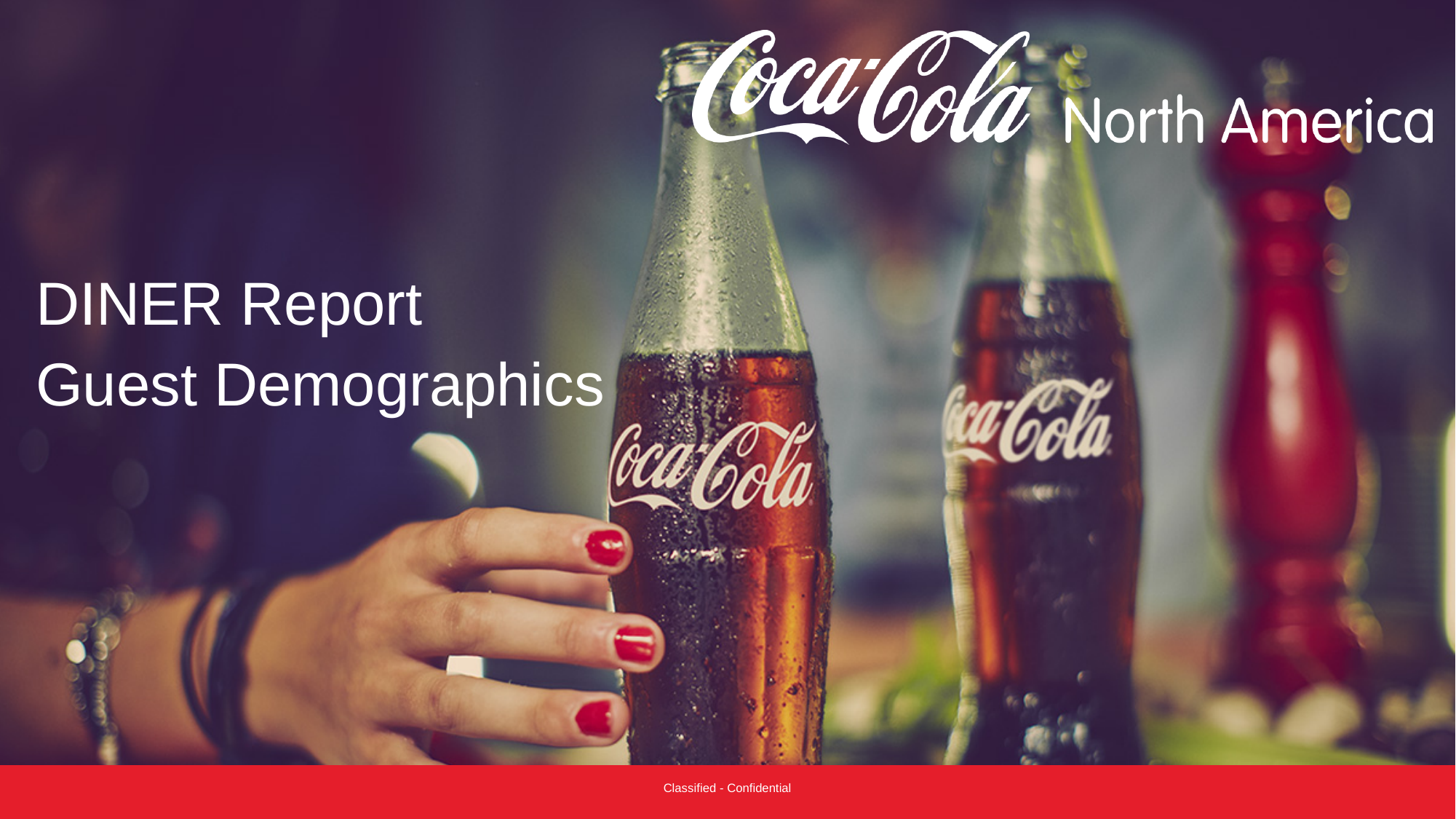

DINER Report
Guest Demographics
Classified - Confidential